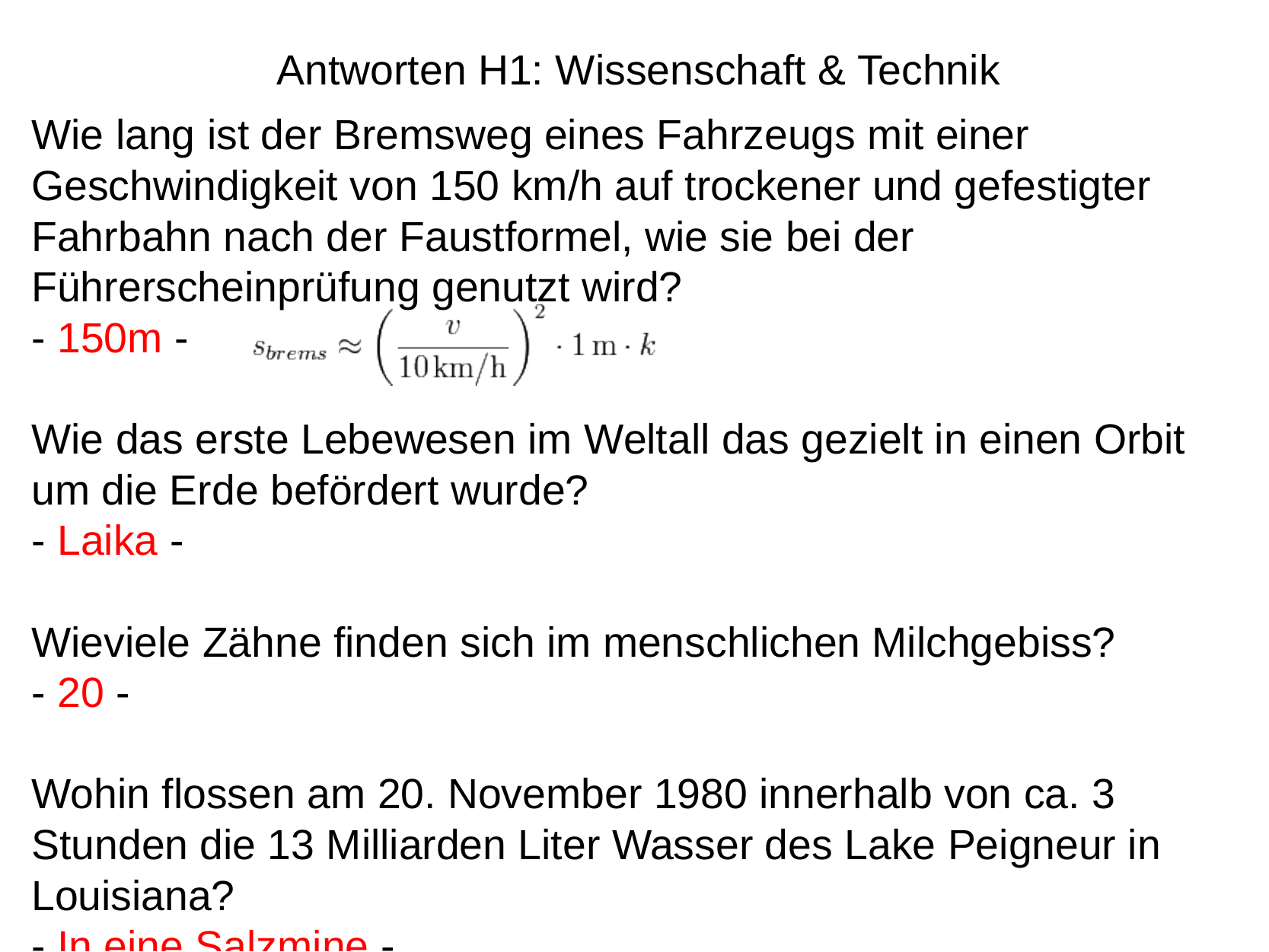

# Antworten H1: Wissenschaft & Technik
Wie lang ist der Bremsweg eines Fahrzeugs mit einer Geschwindigkeit von 150 km/h auf trockener und gefestigter Fahrbahn nach der Faustformel, wie sie bei der Führerscheinprüfung genutzt wird?
- 150m -

Wie das erste Lebewesen im Weltall das gezielt in einen Orbit um die Erde befördert wurde?
- Laika -

Wieviele Zähne finden sich im menschlichen Milchgebiss?
- 20 -

Wohin flossen am 20. November 1980 innerhalb von ca. 3 Stunden die 13 Milliarden Liter Wasser des Lake Peigneur in Louisiana?
- In eine Salzmine -